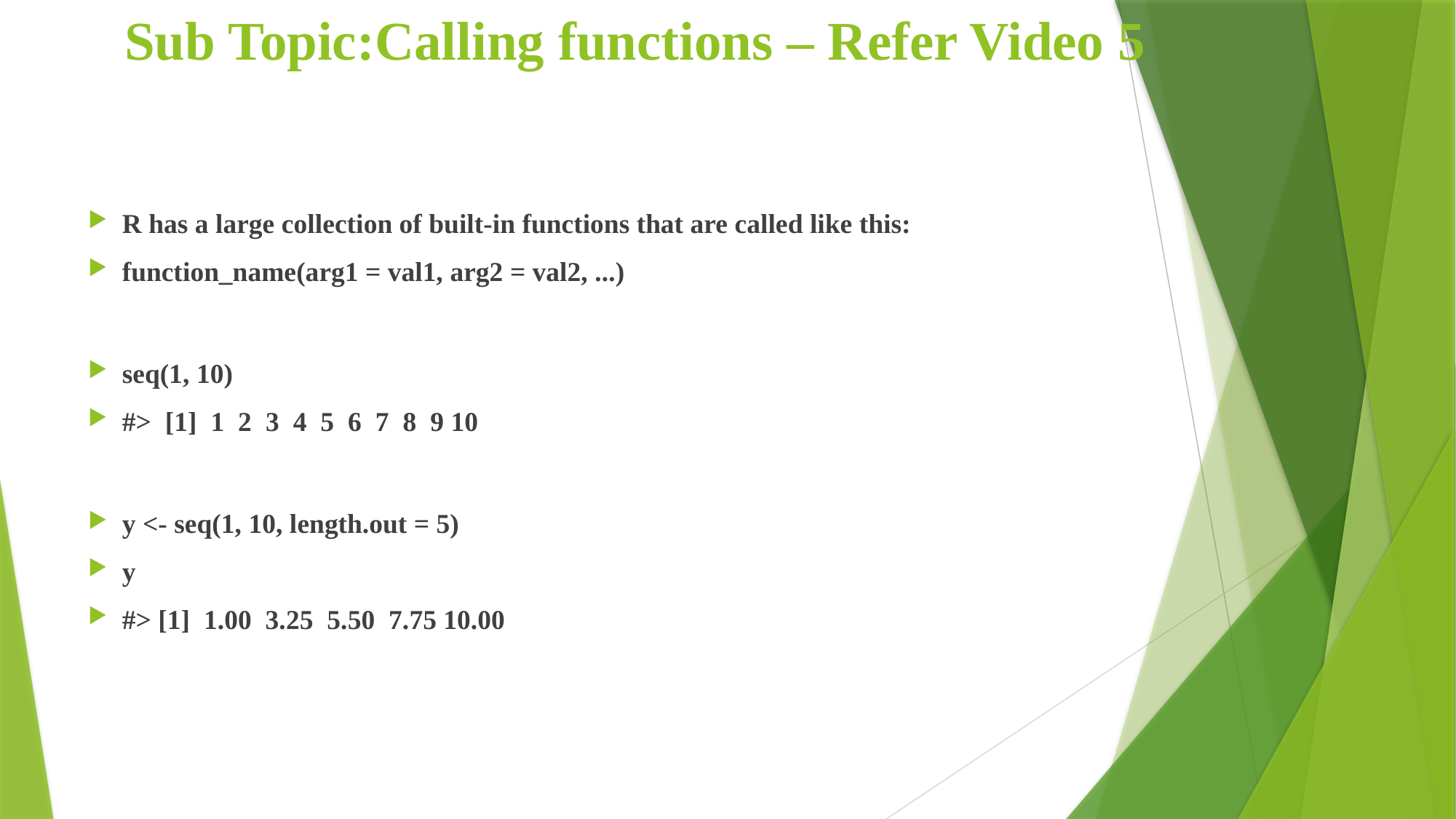

# Sub Topic:Calling functions – Refer Video 5
R has a large collection of built-in functions that are called like this:
function_name(arg1 = val1, arg2 = val2, ...)

seq(1, 10)
#>  [1]  1  2  3  4  5  6  7  8  9 10

y <- seq(1, 10, length.out = 5)
y
#> [1]  1.00  3.25  5.50  7.75 10.00